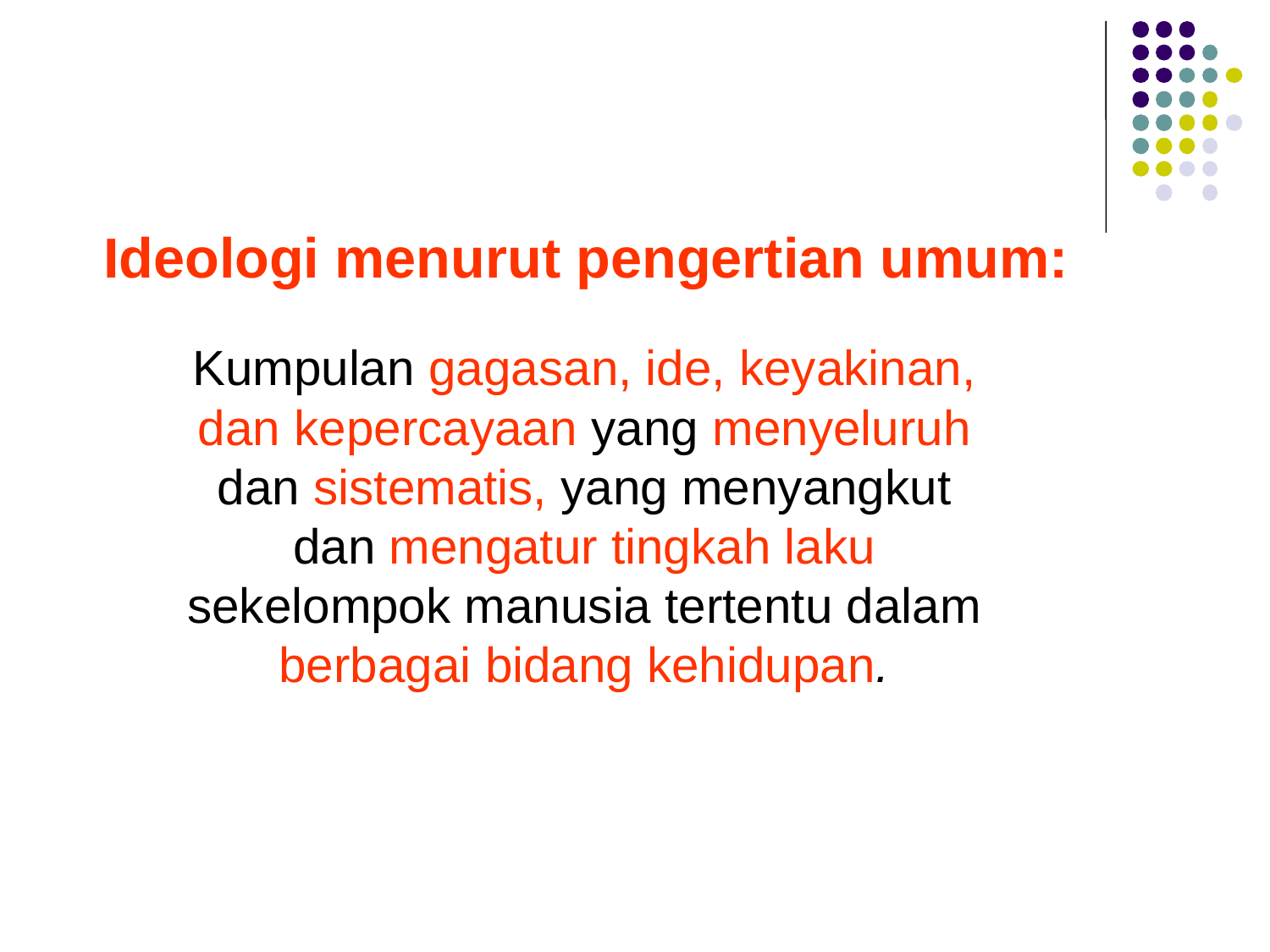

# Ideologi menurut pengertian umum:
	Kumpulan gagasan, ide, keyakinan, dan kepercayaan yang menyeluruh dan sistematis, yang menyangkut dan mengatur tingkah laku sekelompok manusia tertentu dalam berbagai bidang kehidupan.